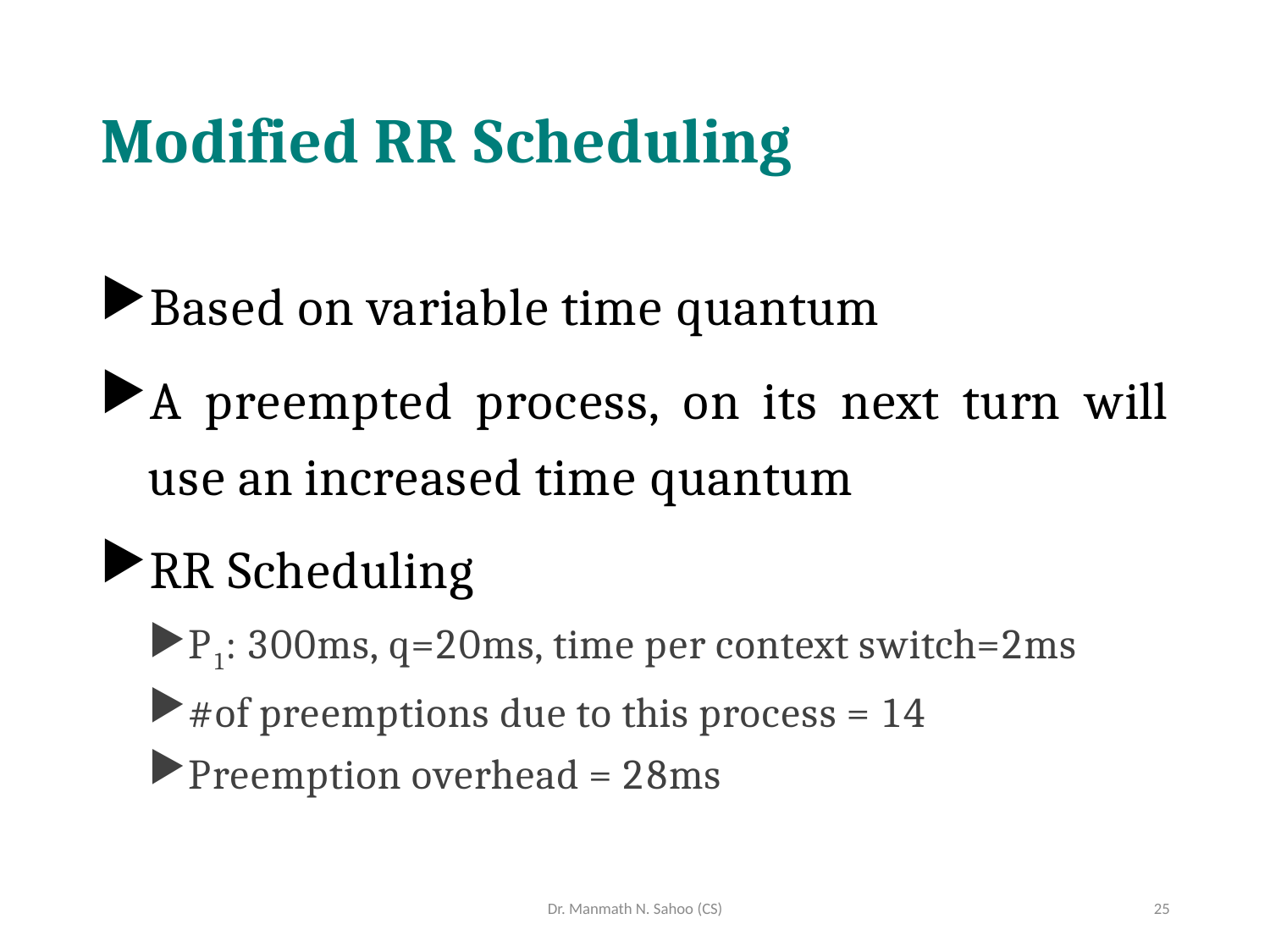

# Modified RR Scheduling
Based on variable time quantum
A preempted process, on its next turn will use an increased time quantum
RR Scheduling
P1: 300ms, q=20ms, time per context switch=2ms
#of preemptions due to this process = 14
Preemption overhead = 28ms
Dr. Manmath N. Sahoo (CS)
25